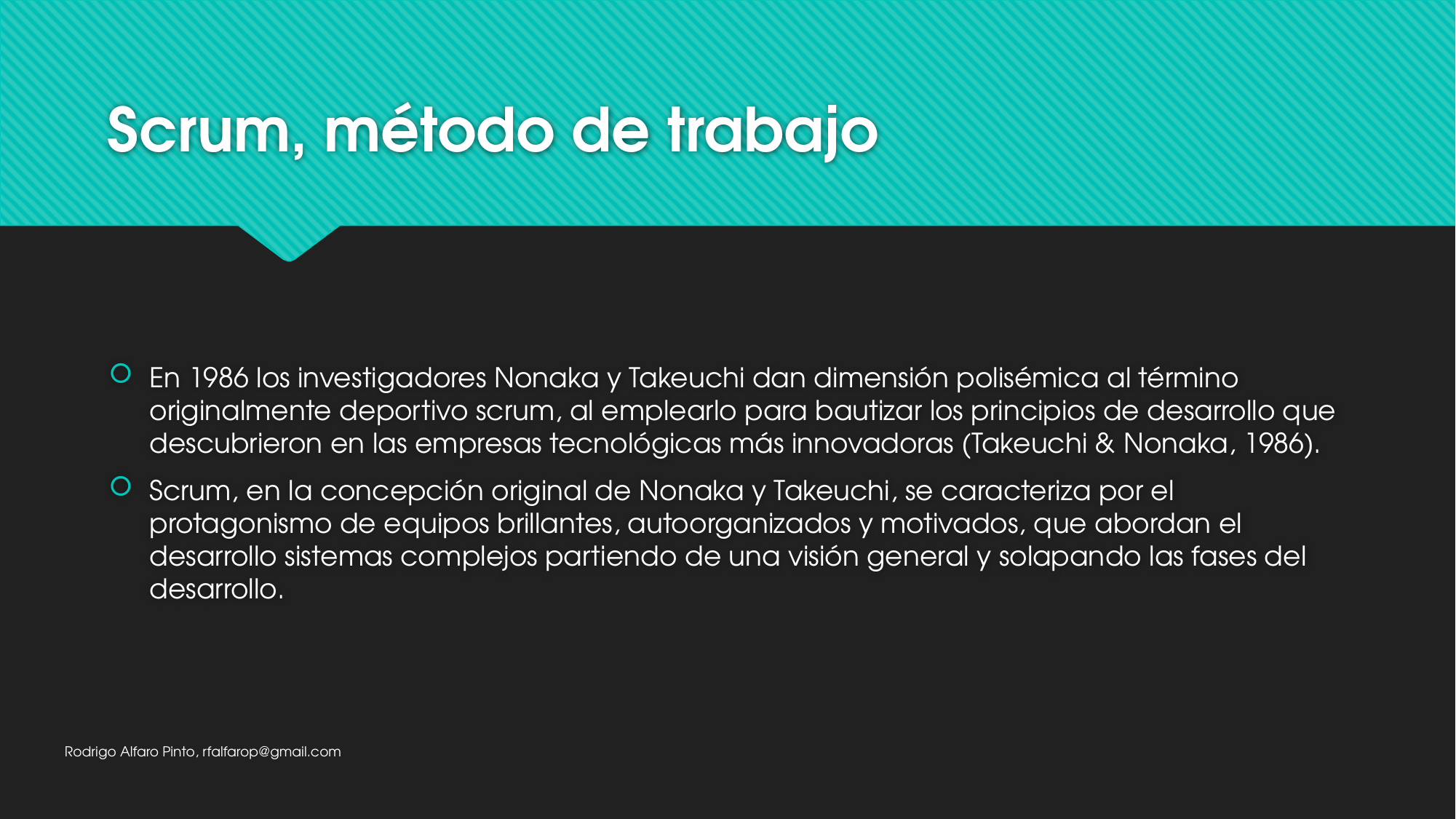

# Scrum, método de trabajo
En 1986 los investigadores Nonaka y Takeuchi dan dimensión polisémica al término originalmente deportivo scrum, al emplearlo para bautizar los principios de desarrollo que descubrieron en las empresas tecnológicas más innovadoras (Takeuchi & Nonaka, 1986).
Scrum, en la concepción original de Nonaka y Takeuchi, se caracteriza por el protagonismo de equipos brillantes, autoorganizados y motivados, que abordan el desarrollo sistemas complejos partiendo de una visión general y solapando las fases del desarrollo.
Rodrigo Alfaro Pinto, rfalfarop@gmail.com